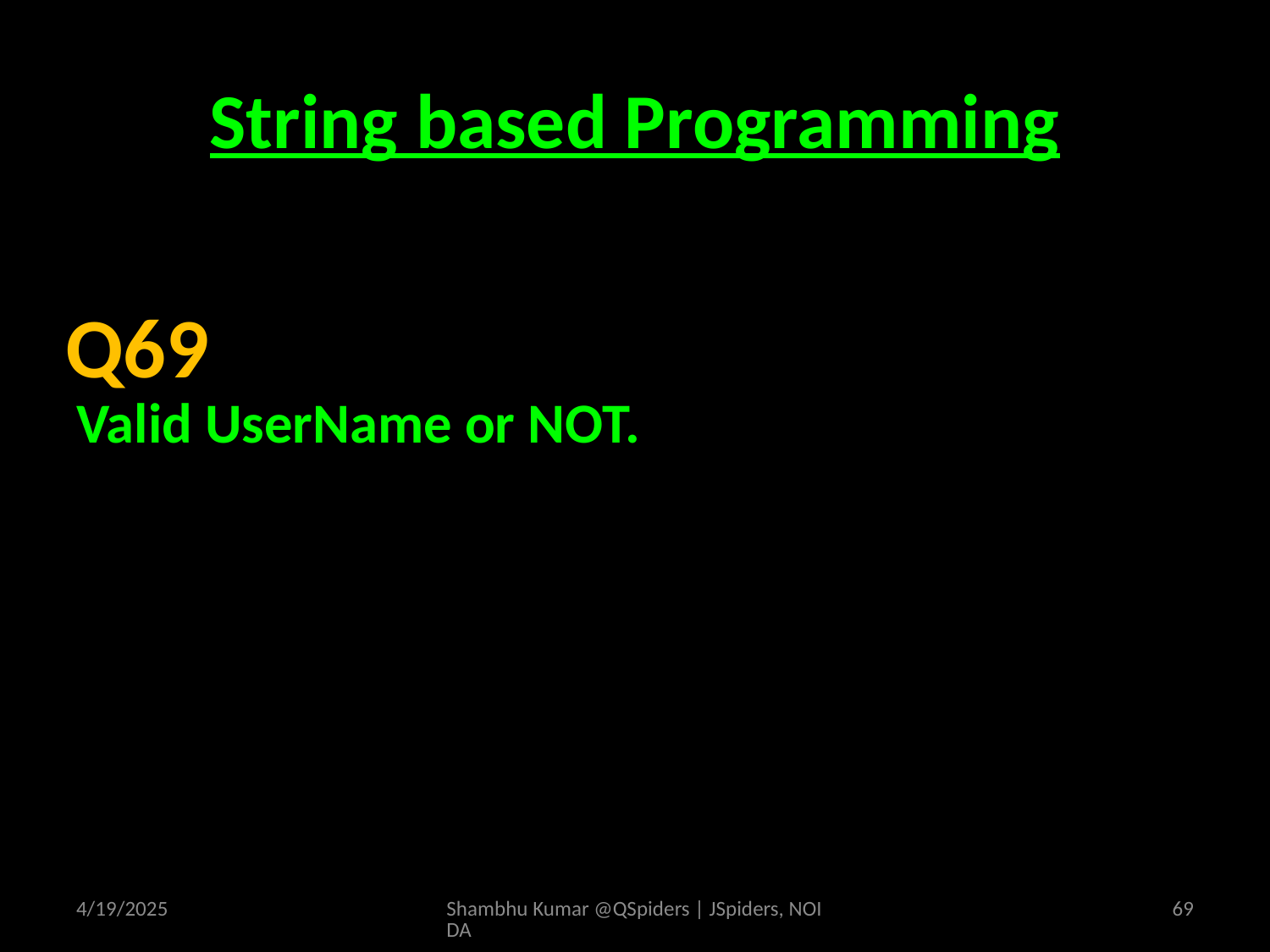

# String based Programming

Valid UserName or NOT.
Q69
4/19/2025
Shambhu Kumar @QSpiders | JSpiders, NOIDA
69